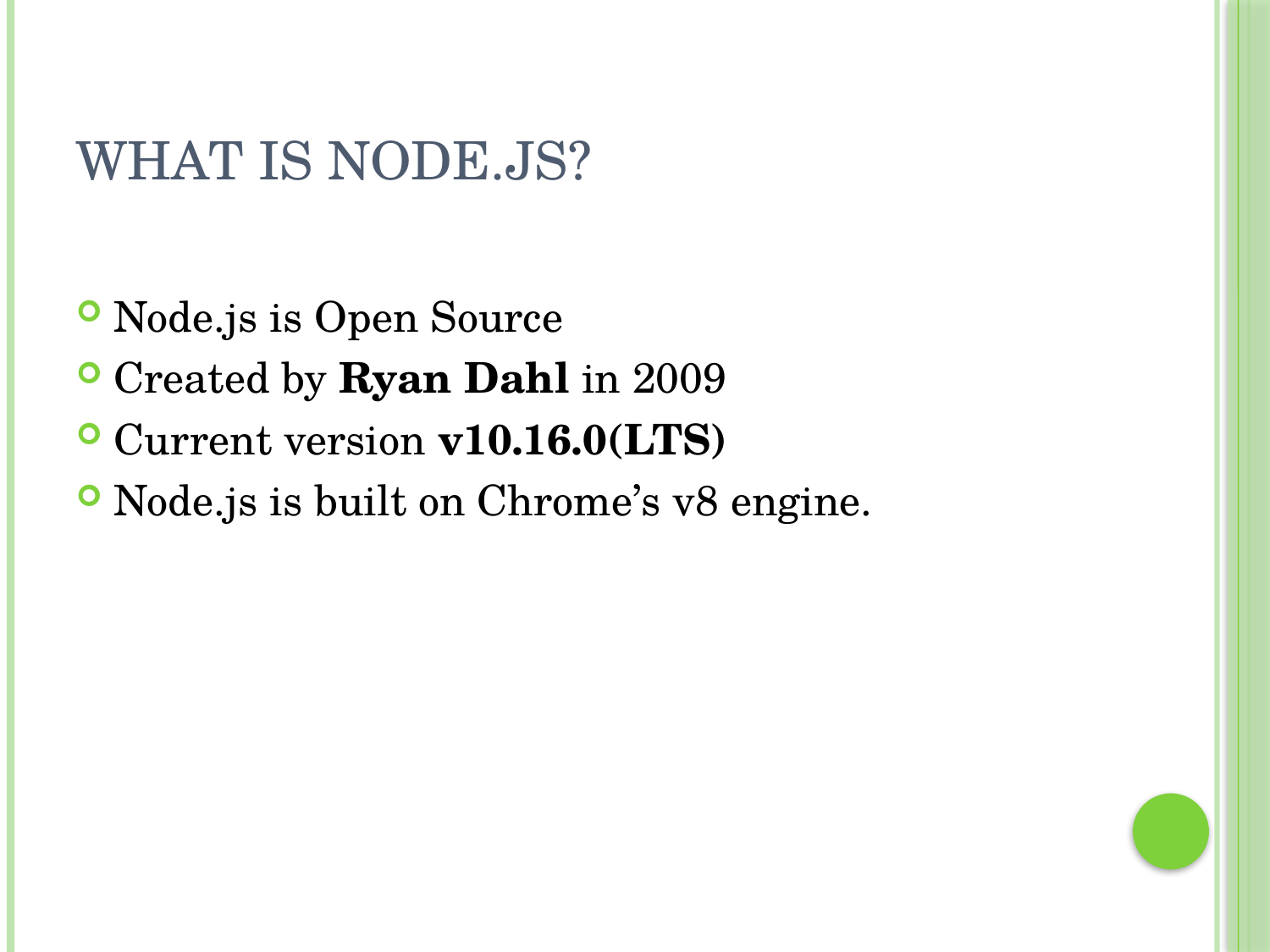

# What is node.js?

Node.js is Open Source
Created by Ryan Dahl in 2009
Current version v10.16.0(LTS)
Node.js is built on Chrome’s v8 engine.